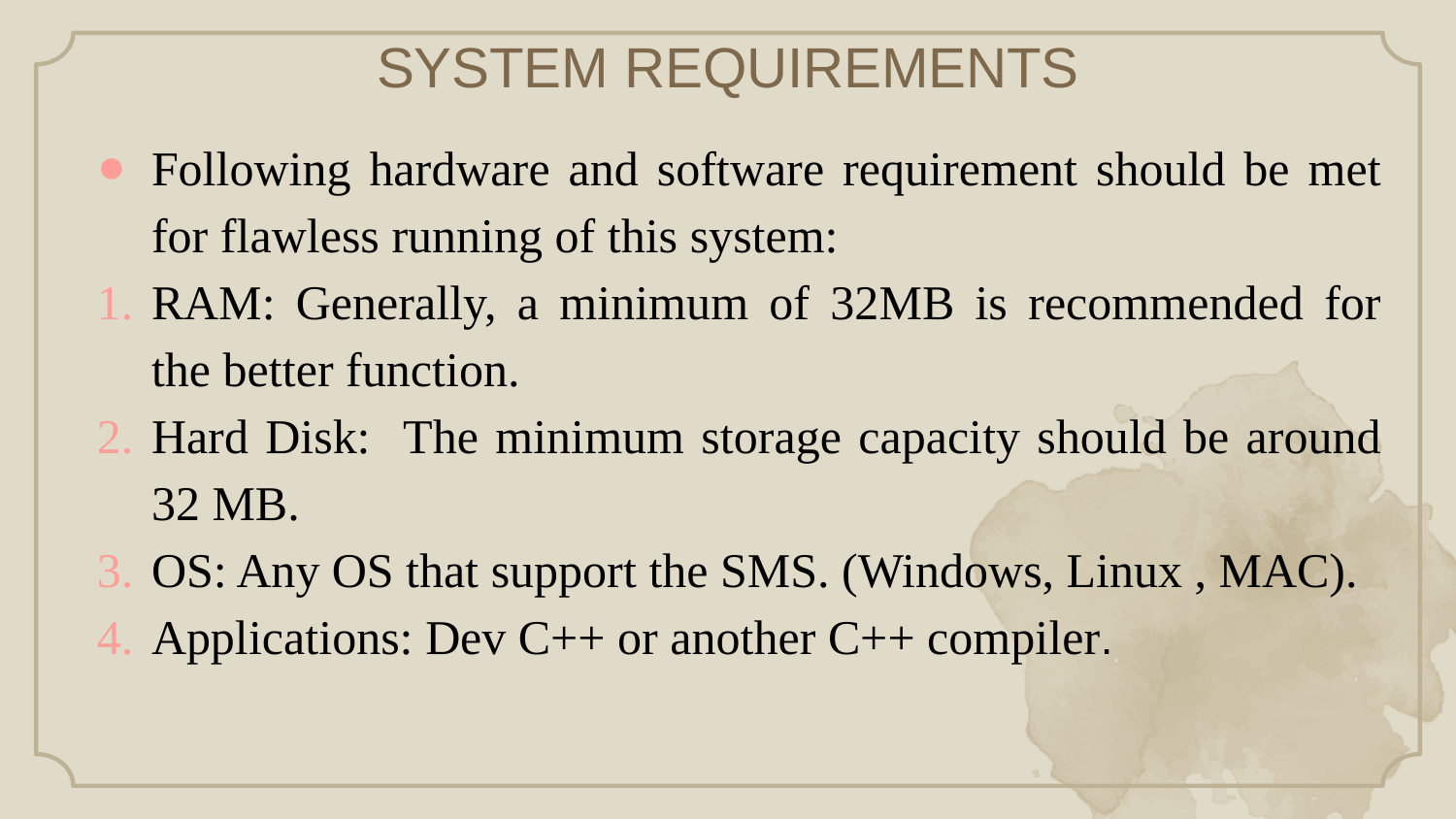

# SYSTEM REQUIREMENTS
Following hardware and software requirement should be met for flawless running of this system:
RAM: Generally, a minimum of 32MB is recommended for the better function.
Hard Disk:  The minimum storage capacity should be around 32 MB.
OS: Any OS that support the SMS. (Windows, Linux , MAC).
Applications: Dev C++ or another C++ compiler.